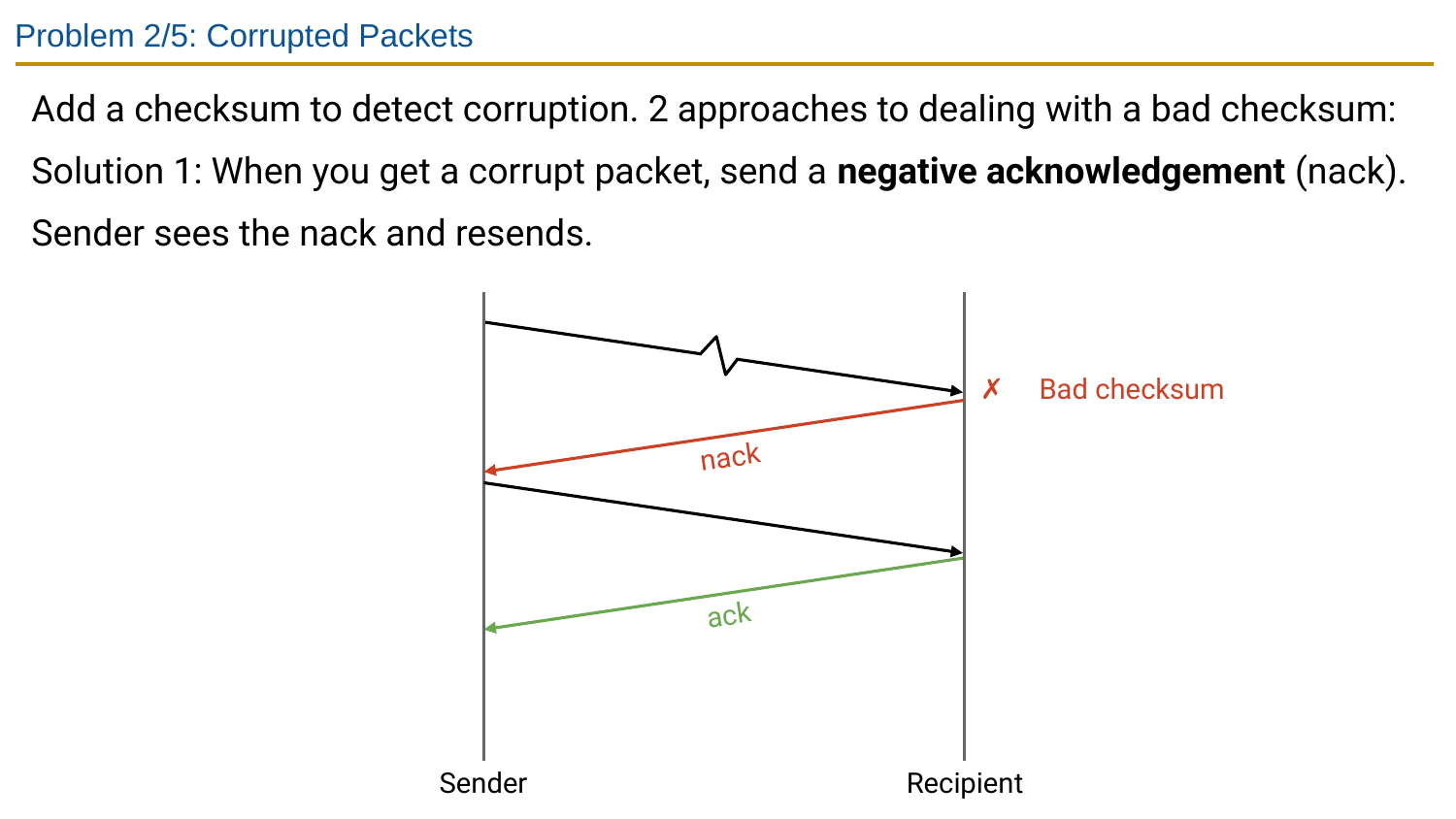

# Problem 2/5: Corrupted Packets
Add a checksum to detect corruption. 2 approaches to dealing with a bad checksum:
Solution 1: When you get a corrupt packet, send a negative acknowledgement (nack).
Sender sees the nack and resends.

✗     Bad checksum
nack
ack
Sender
Recipient